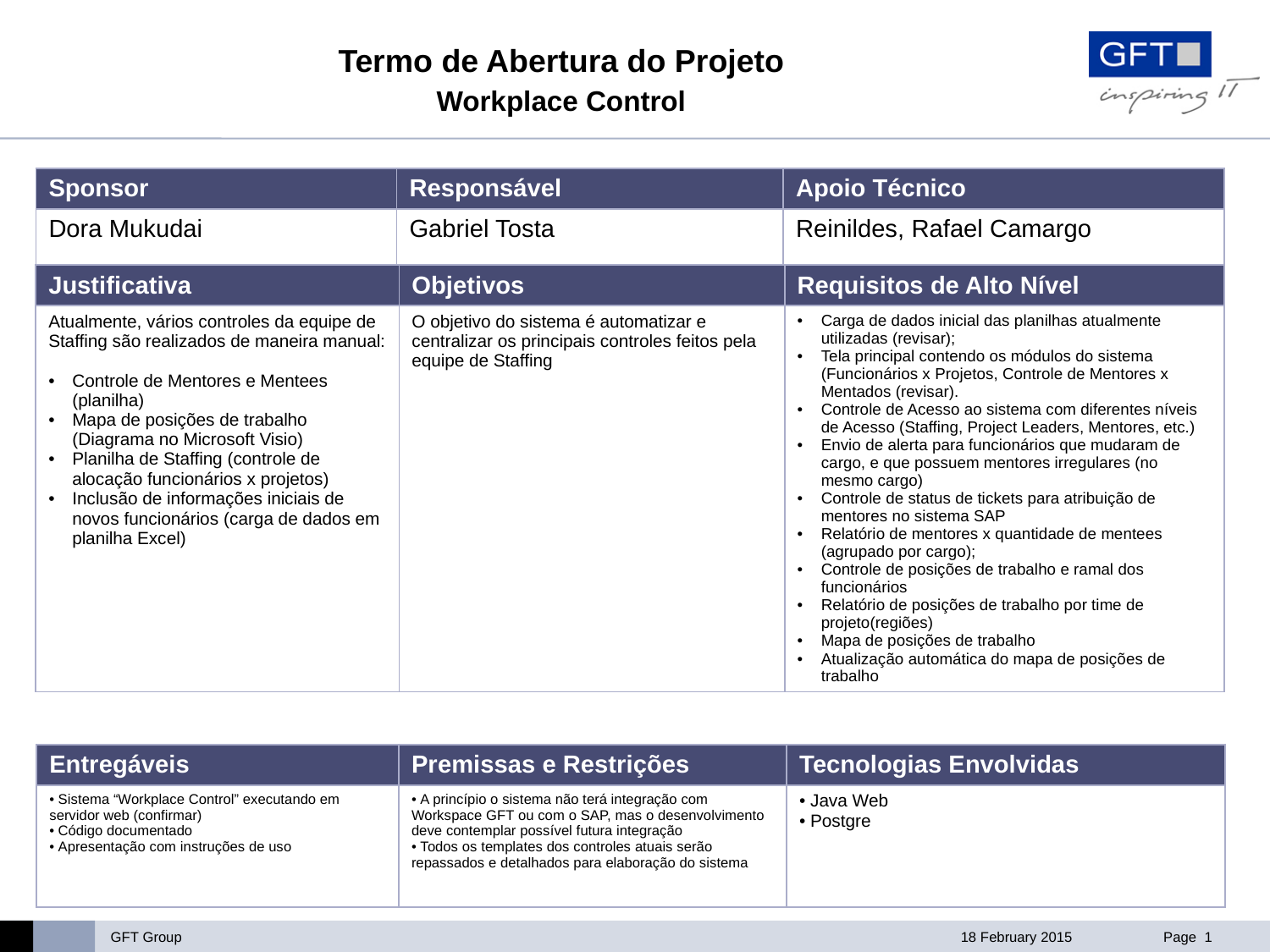

# Termo de Abertura do Projeto Workplace Control
| Sponsor | Responsável | Apoio Técnico |
| --- | --- | --- |
| Dora Mukudai | Gabriel Tosta | Reinildes, Rafael Camargo |
| Justificativa | Objetivos | Requisitos de Alto Nível |
| --- | --- | --- |
| Atualmente, vários controles da equipe de Staffing são realizados de maneira manual: Controle de Mentores e Mentees (planilha) Mapa de posições de trabalho (Diagrama no Microsoft Visio) Planilha de Staffing (controle de alocação funcionários x projetos) Inclusão de informações iniciais de novos funcionários (carga de dados em planilha Excel) | O objetivo do sistema é automatizar e centralizar os principais controles feitos pela equipe de Staffing | Carga de dados inicial das planilhas atualmente utilizadas (revisar); Tela principal contendo os módulos do sistema (Funcionários x Projetos, Controle de Mentores x Mentados (revisar). Controle de Acesso ao sistema com diferentes níveis de Acesso (Staffing, Project Leaders, Mentores, etc.) Envio de alerta para funcionários que mudaram de cargo, e que possuem mentores irregulares (no mesmo cargo) Controle de status de tickets para atribuição de mentores no sistema SAP Relatório de mentores x quantidade de mentees (agrupado por cargo); Controle de posições de trabalho e ramal dos funcionários Relatório de posições de trabalho por time de projeto(regiões) Mapa de posições de trabalho Atualização automática do mapa de posições de trabalho |
| Entregáveis | Premissas e Restrições | Tecnologias Envolvidas |
| --- | --- | --- |
| Sistema “Workplace Control” executando em servidor web (confirmar) Código documentado Apresentação com instruções de uso | A princípio o sistema não terá integração com Workspace GFT ou com o SAP, mas o desenvolvimento deve contemplar possível futura integração Todos os templates dos controles atuais serão repassados e detalhados para elaboração do sistema | Java Web Postgre |